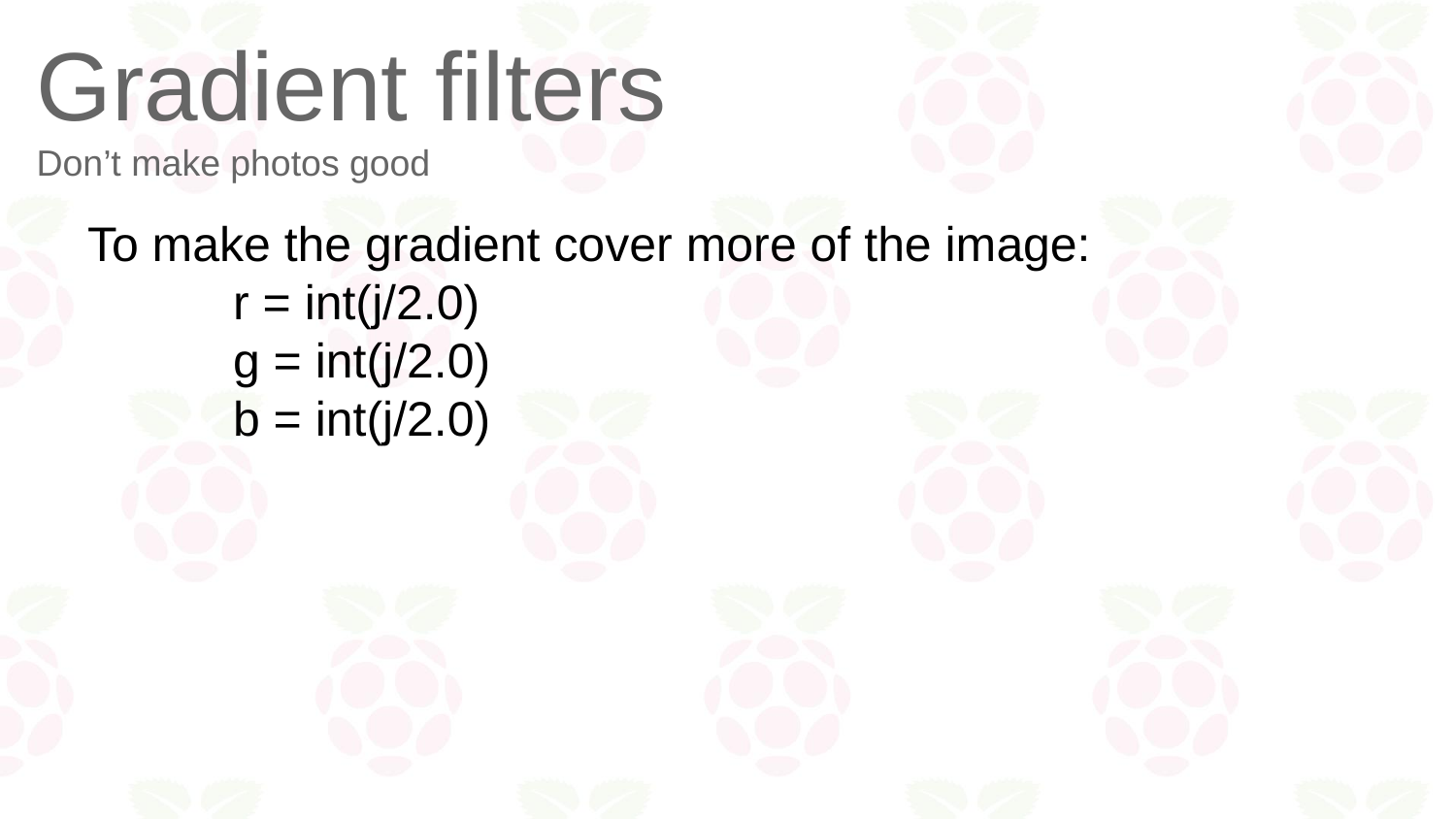

Gradient filters
Don’t make photos good
To make the gradient cover more of the image:
	r = int(j/2.0)
	g = int(j/2.0)
	b = int(j/2.0)